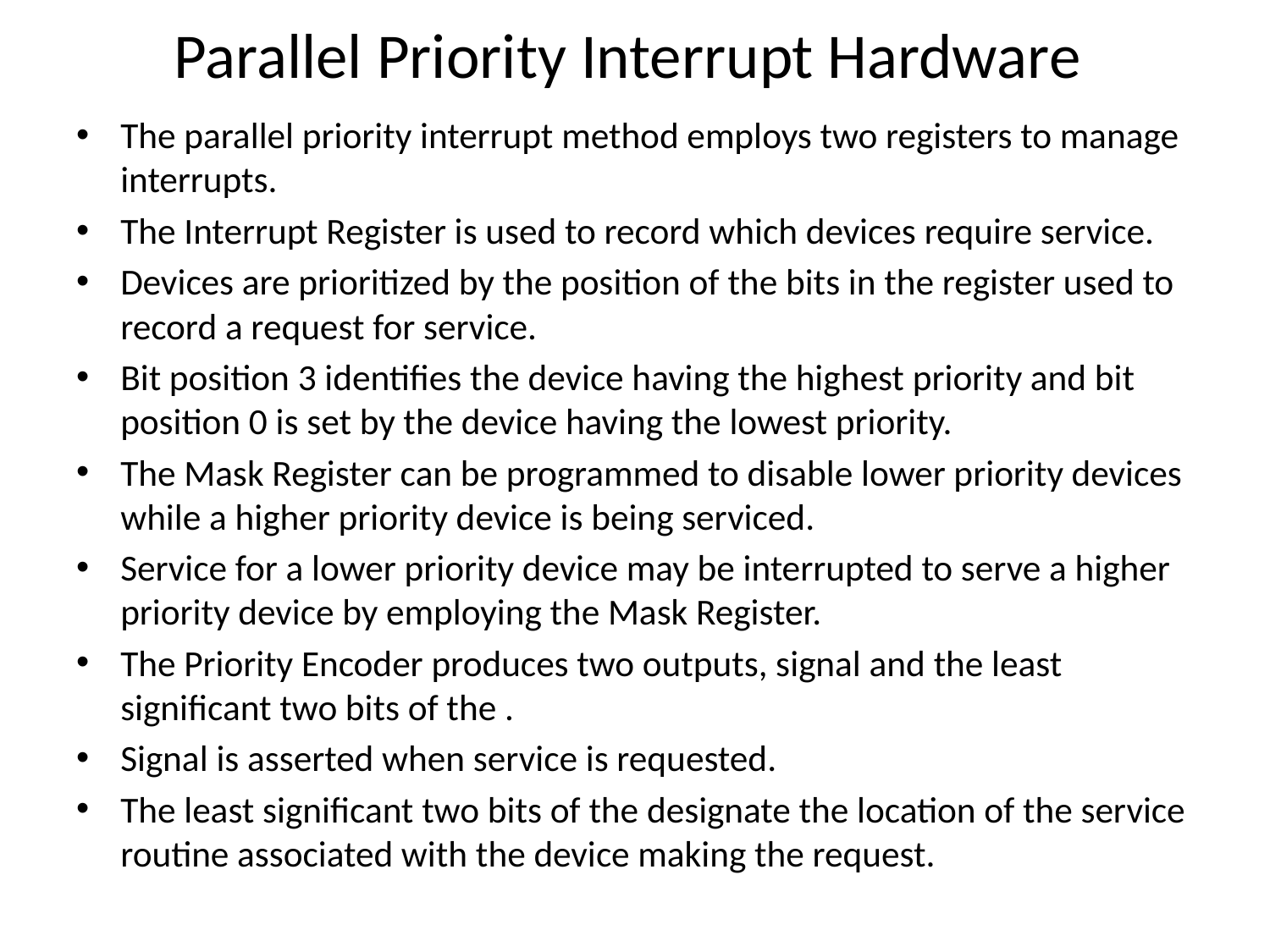

# Parallel Priority Interrupt Hardware
The parallel priority interrupt method employs two registers to manage interrupts.
The Interrupt Register is used to record which devices require service.
Devices are prioritized by the position of the bits in the register used to record a request for service.
Bit position 3 identifies the device having the highest priority and bit position 0 is set by the device having the lowest priority.
The Mask Register can be programmed to disable lower priority devices while a higher priority device is being serviced.
Service for a lower priority device may be interrupted to serve a higher priority device by employing the Mask Register.
The Priority Encoder produces two outputs, signal and the least significant two bits of the .
Signal is asserted when service is requested.
The least significant two bits of the designate the location of the service routine associated with the device making the request.